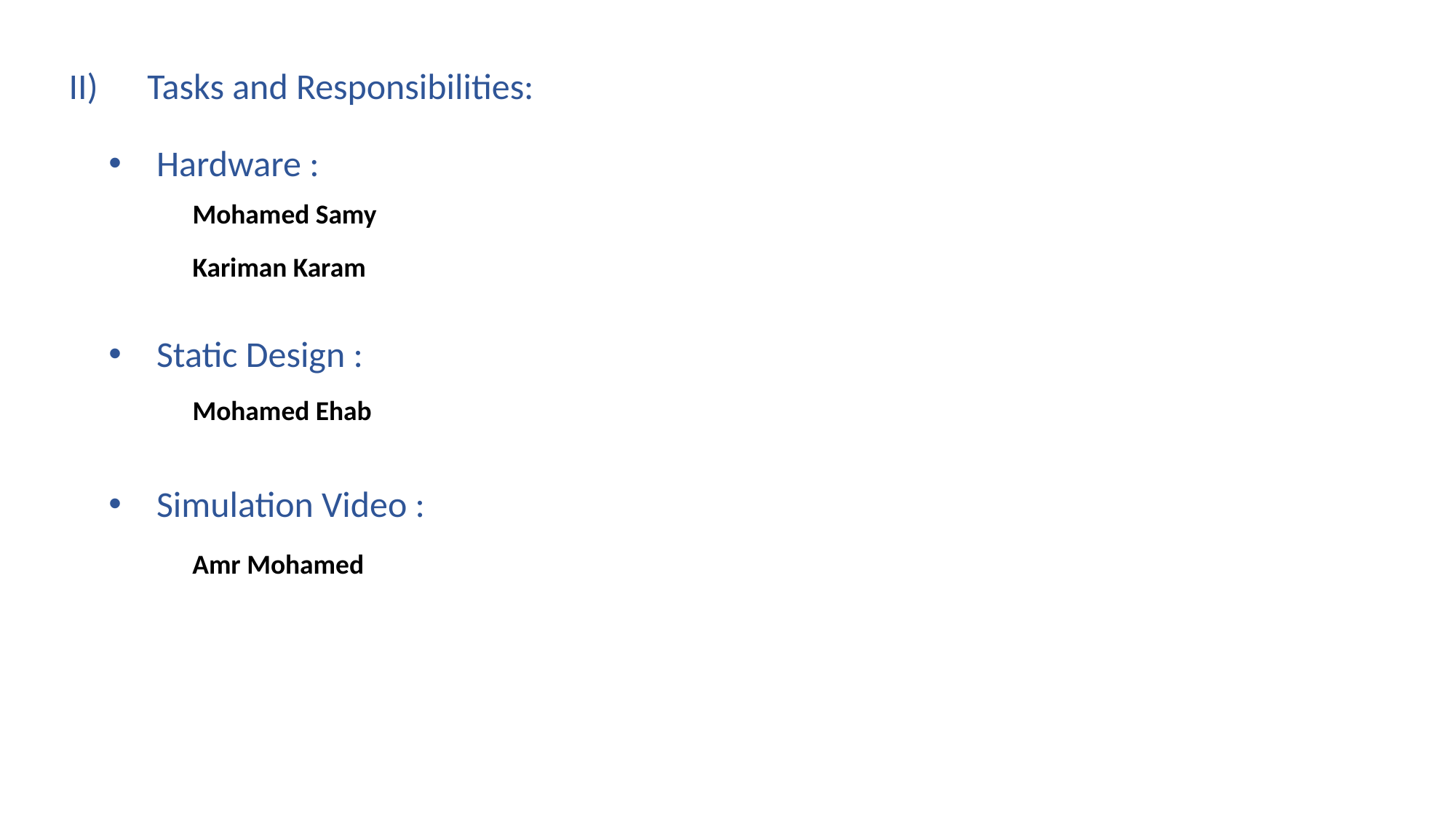

# II)      Tasks and Responsibilities:

Hardware :

Mohamed Samy
Kariman Karam

Static Design :

Mohamed Ehab

Simulation Video :

Amr Mohamed